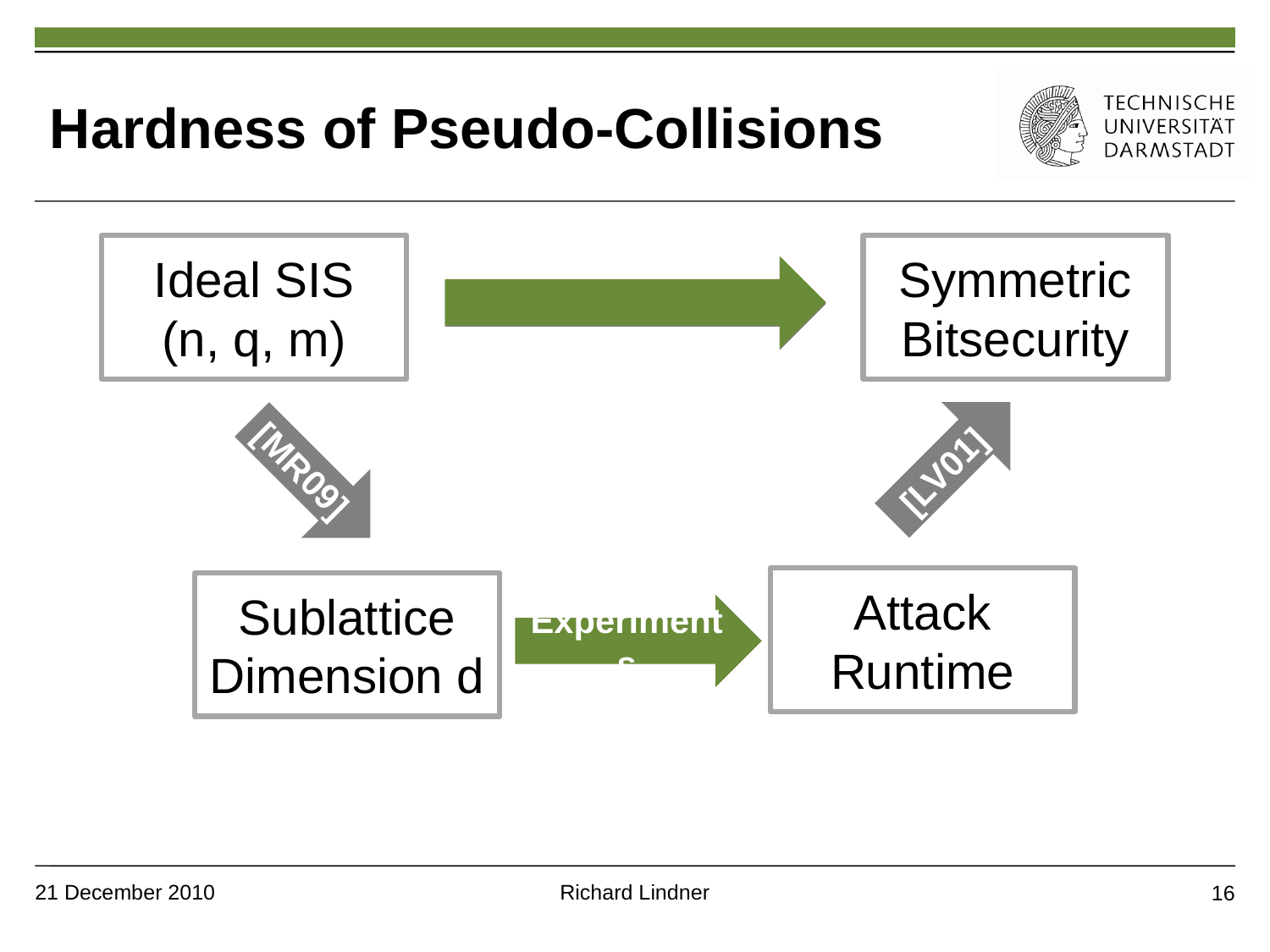

# Hardness of Pseudo-Collisions
Ideal SIS
(n, q, m)
Symmetric Bitsecurity

???
[LV01]
[MR09]
Attack Runtime
Sublattice Dimension d
Experiments
21 December 2010
Richard Lindner
16